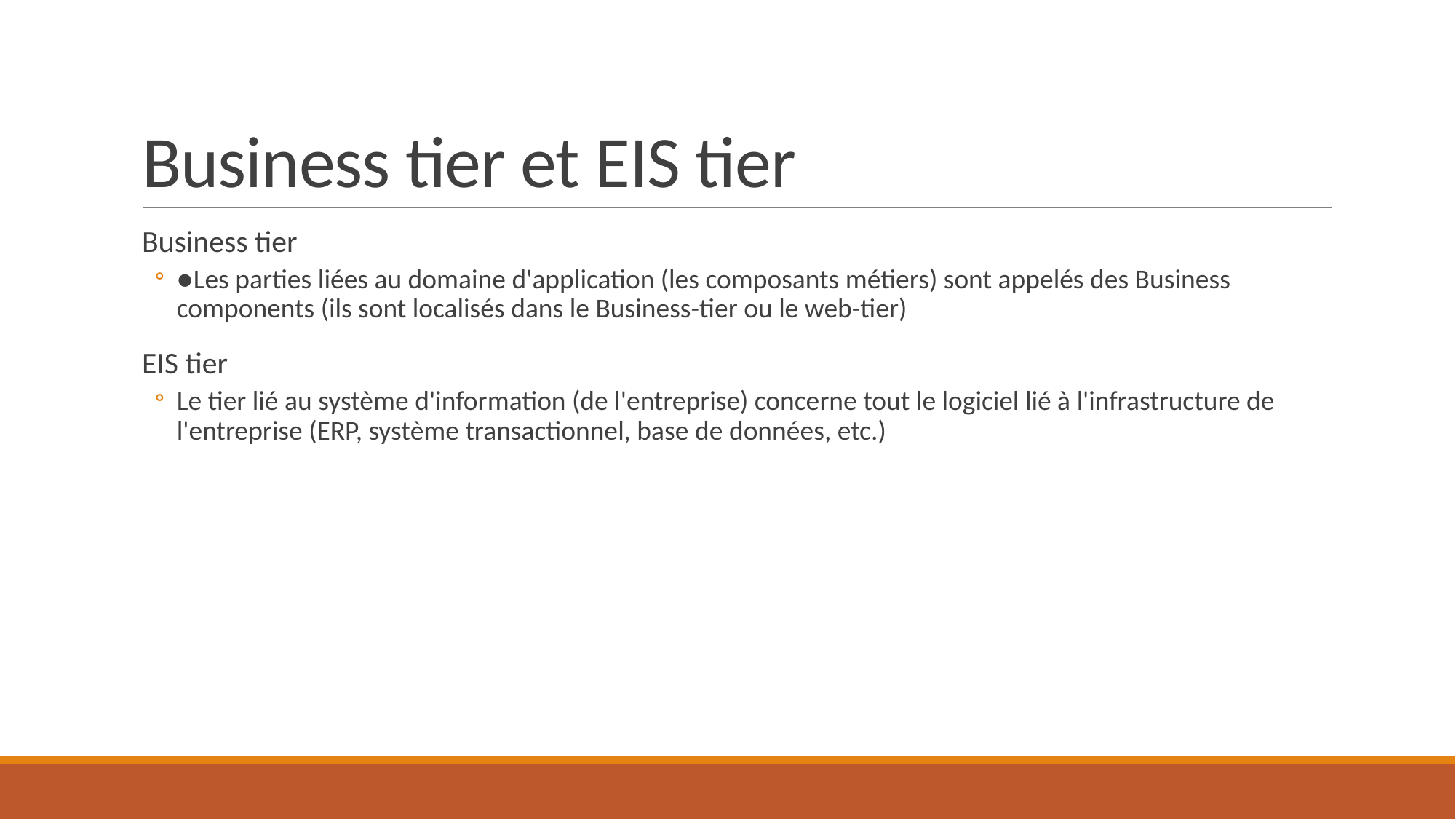

# Business tier et EIS tier
Business tier
●Les parties liées au domaine d'application (les composants métiers) sont appelés des Business components (ils sont localisés dans le Business-tier ou le web-tier)
EIS tier
Le tier lié au système d'information (de l'entreprise) concerne tout le logiciel lié à l'infrastructure de l'entreprise (ERP, système transactionnel, base de données, etc.)